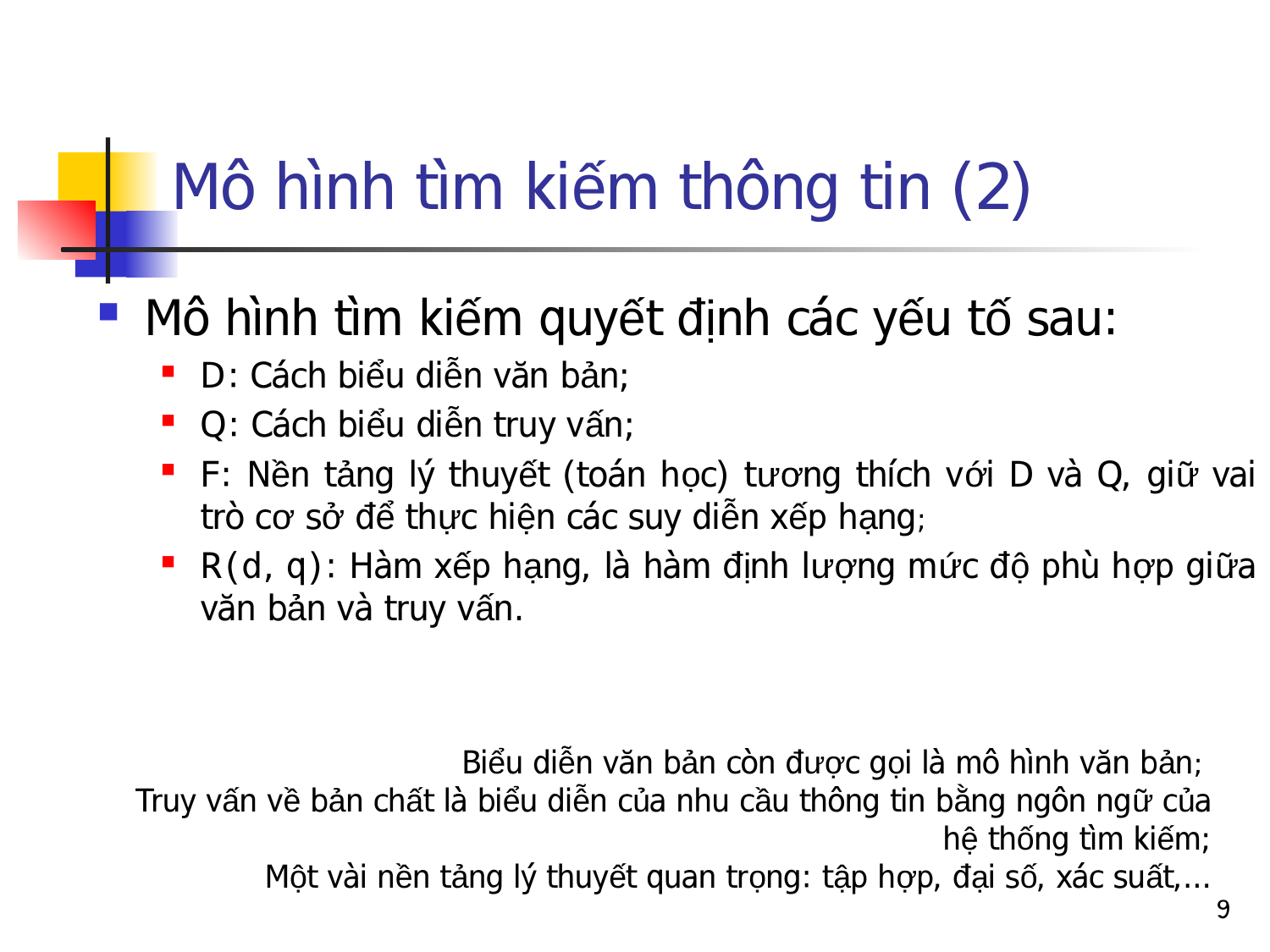

# Mô hình tìm kiếm thông tin (2)
Mô hình tìm kiếm quyết định các yếu tố sau:
D: Cách biểu diễn văn bản;
Q: Cách biểu diễn truy vấn;
F: Nền tảng lý thuyết (toán học) tương thích với D và Q, giữ vai trò cơ sở để thực hiện các suy diễn xếp hạng;
R(d, q): Hàm xếp hạng, là hàm định lượng mức độ phù hợp giữa văn bản và truy vấn.
Biểu diễn văn bản còn được gọi là mô hình văn bản;
Truy vấn về bản chất là biểu diễn của nhu cầu thông tin bằng ngôn ngữ của hệ thống tìm kiếm;
Một vài nền tảng lý thuyết quan trọng: tập hợp, đại số, xác suất,...

9